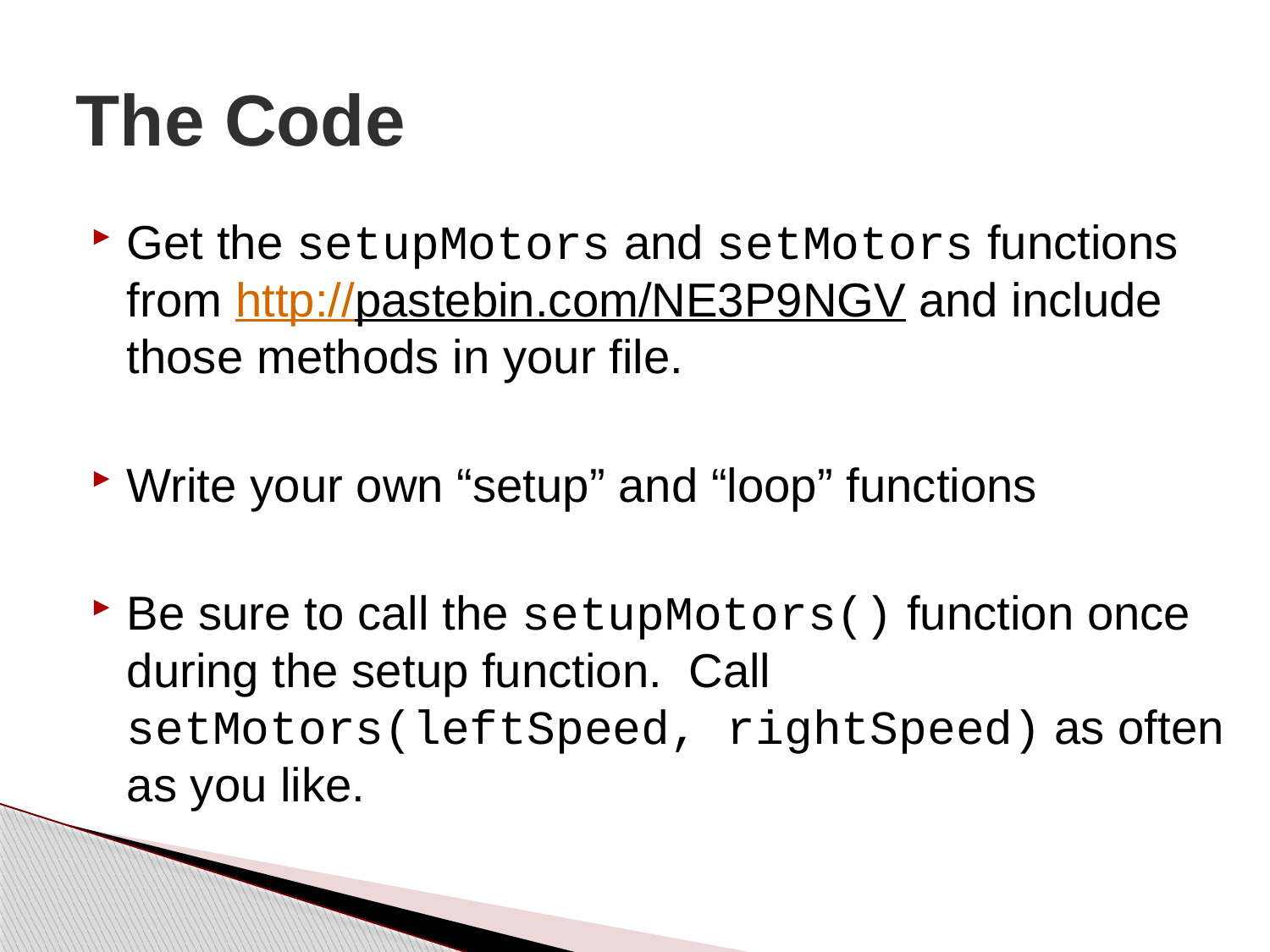

# The Code
Get the setupMotors and setMotors functions from http://pastebin.com/NE3P9NGV and include those methods in your file.

Write your own “setup” and “loop” functions

Be sure to call the setupMotors() function once during the setup function.  Call setMotors(leftSpeed, rightSpeed) as often as you like.